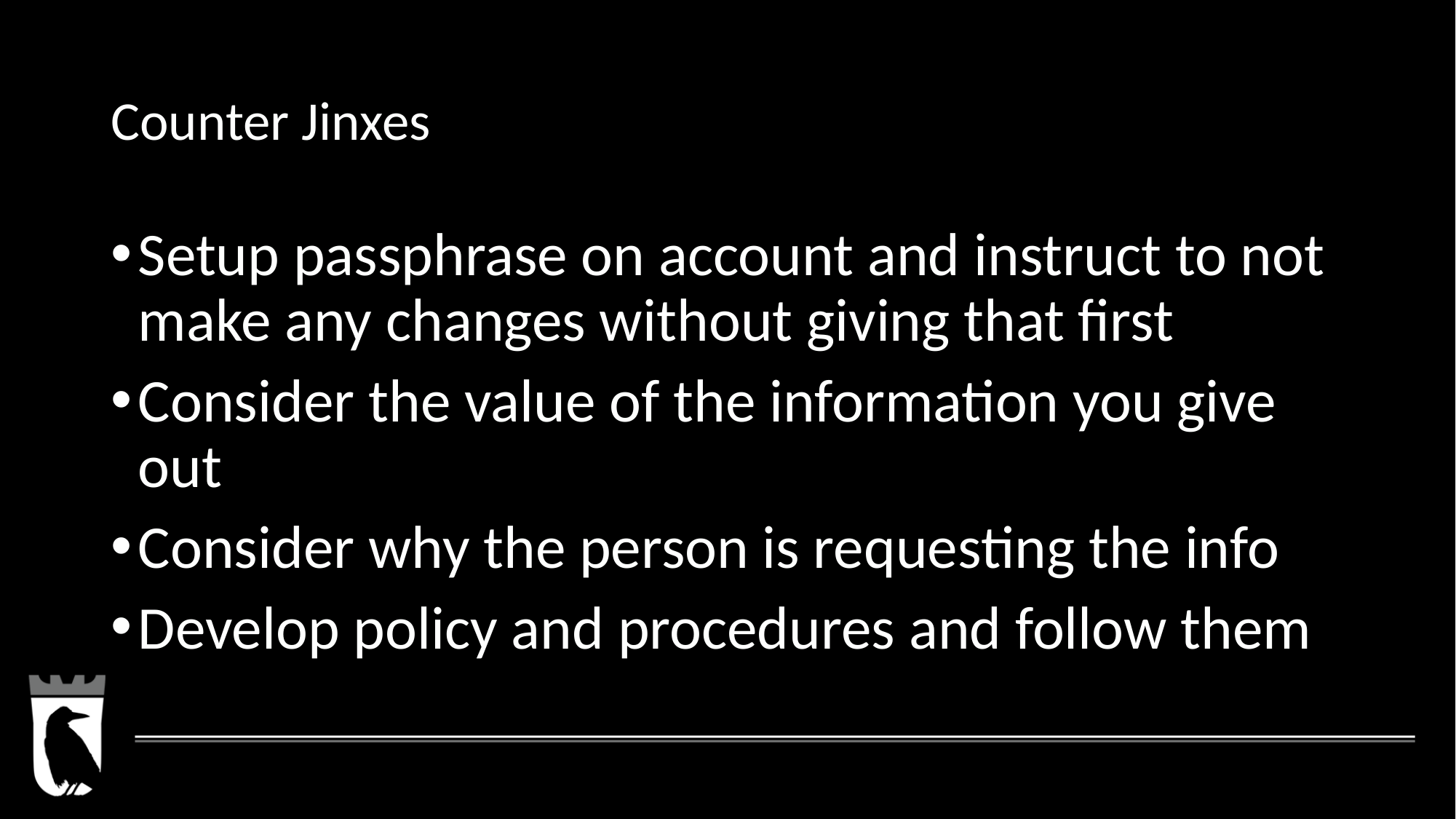

# Counter Jinxes
Setup passphrase on account and instruct to not make any changes without giving that first
Consider the value of the information you give out
Consider why the person is requesting the info
Develop policy and procedures and follow them